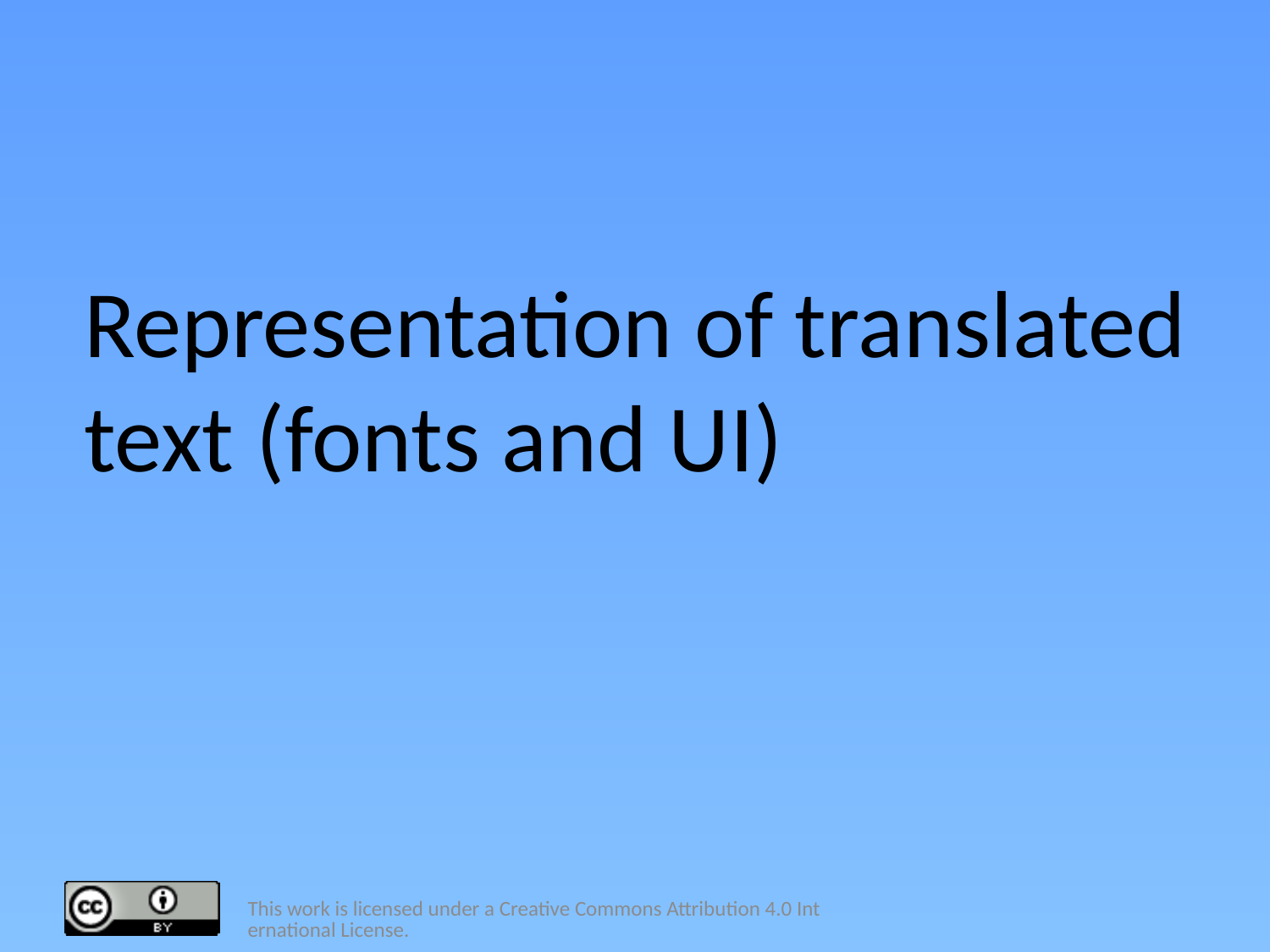

Representation of translated text (fonts and UI)

This work is licensed under a Creative Commons Attribution 4.0 International License.